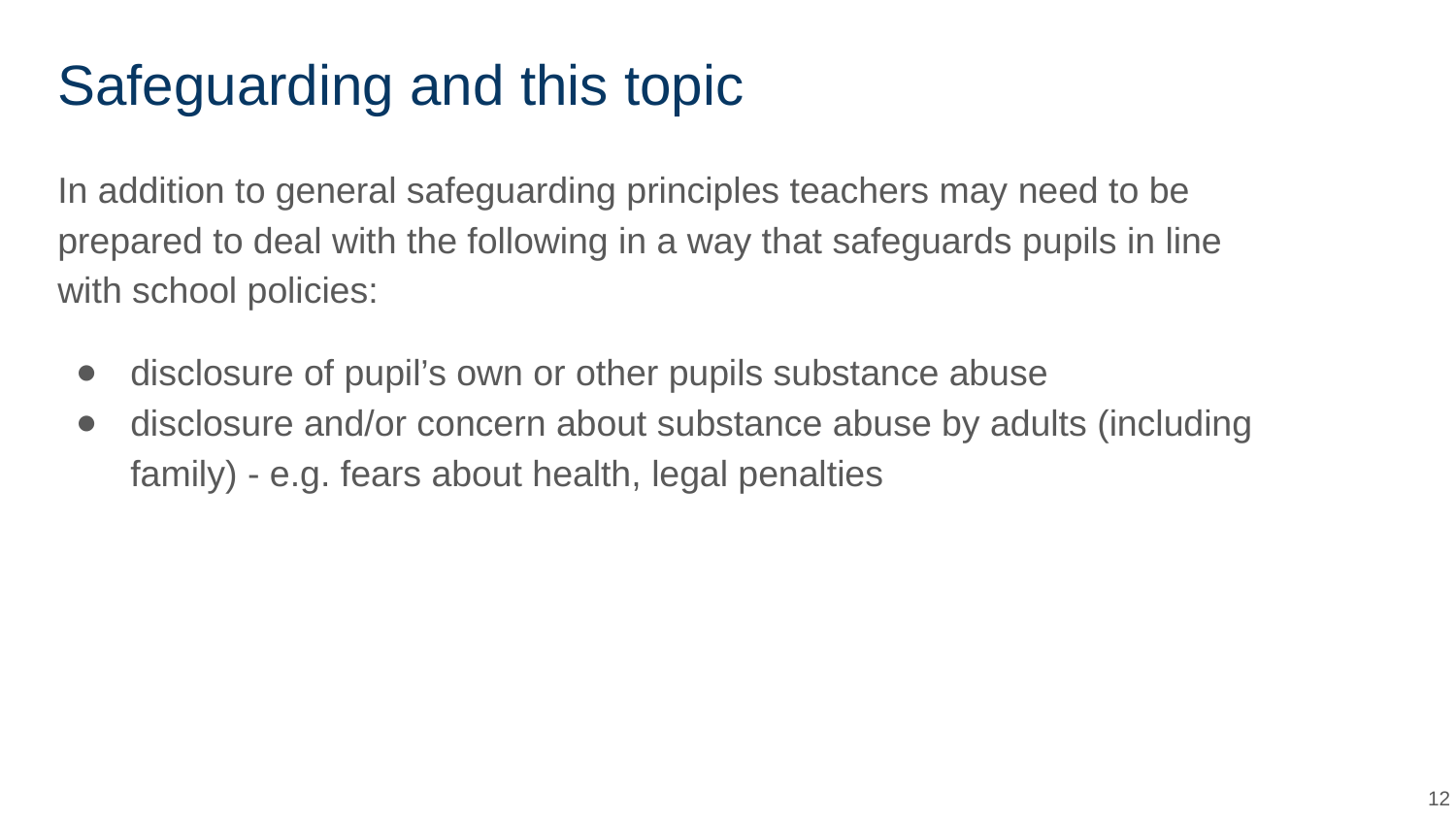

# Safeguarding and this topic
In addition to general safeguarding principles teachers may need to be prepared to deal with the following in a way that safeguards pupils in line with school policies:
disclosure of pupil’s own or other pupils substance abuse
disclosure and/or concern about substance abuse by adults (including family) - e.g. fears about health, legal penalties

12